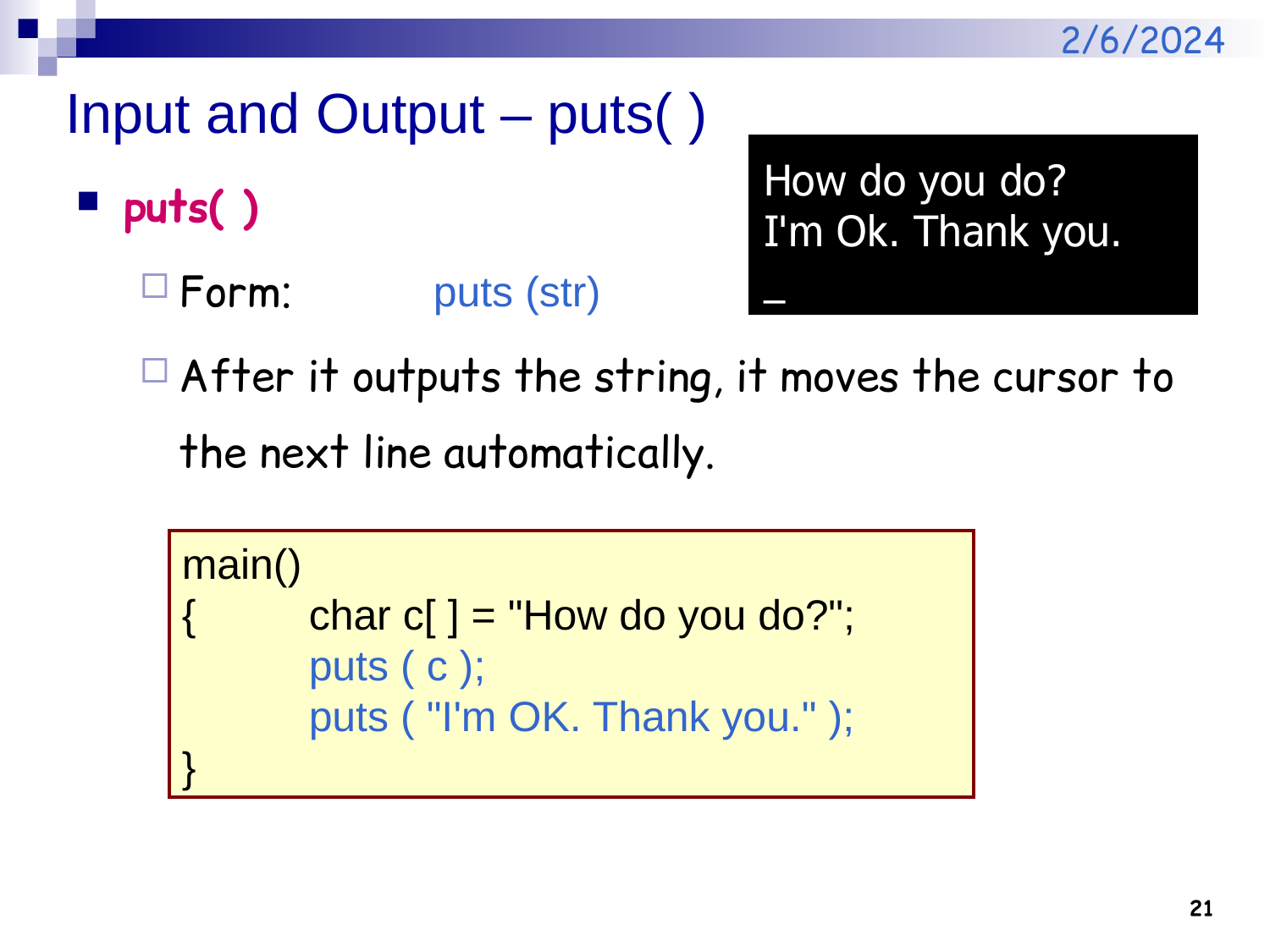

2/6/2024
# Input and Output – puts( )
How do you do?
_

How do you do?
I'm Ok. Thank you.
_
puts( )
Form:		puts (str)
After it outputs the string, it moves the cursor to the next line automatically.
main()
{  	char c[ ] = "How do you do?";
  	puts ( c );
  	puts ( "I'm OK. Thank you." );
}